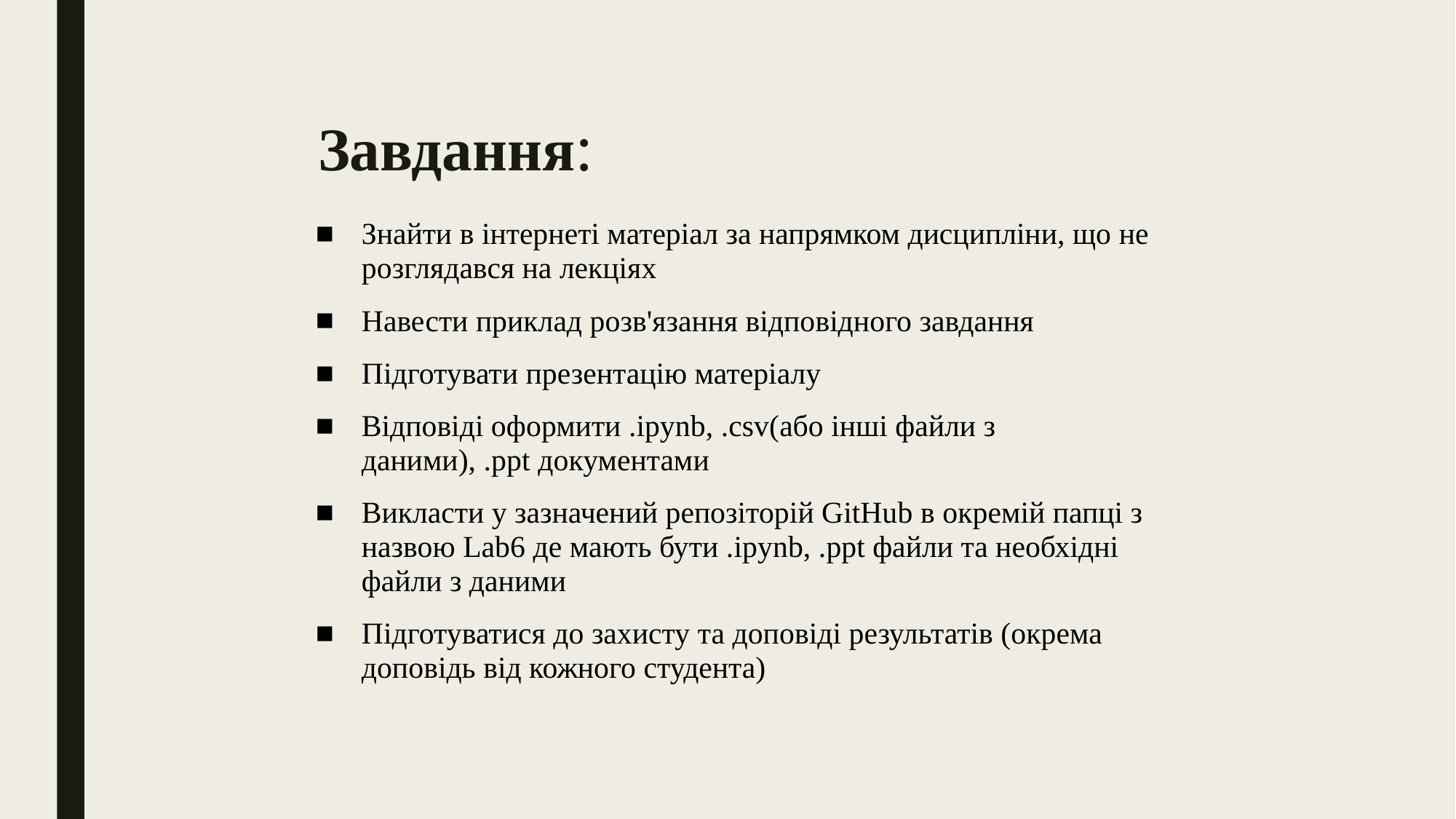

# Завдання:
Знайти в інтернеті матеріал за напрямком дисципліни, що не розглядався на лекціях
Навести приклад розв'язання відповідного завдання
Підготувати презентацію матеріалу
Відповіді оформити .ipynb, .csv(або інші файли з даними), .ppt документами
Викласти у зазначений репозіторій GitHub в окремій папці з назвою Lab6 де мають бути .ipynb, .ppt файли та необхідні файли з даними
Підготуватися до захисту та доповіді результатів (окрема доповідь від кожного студента)